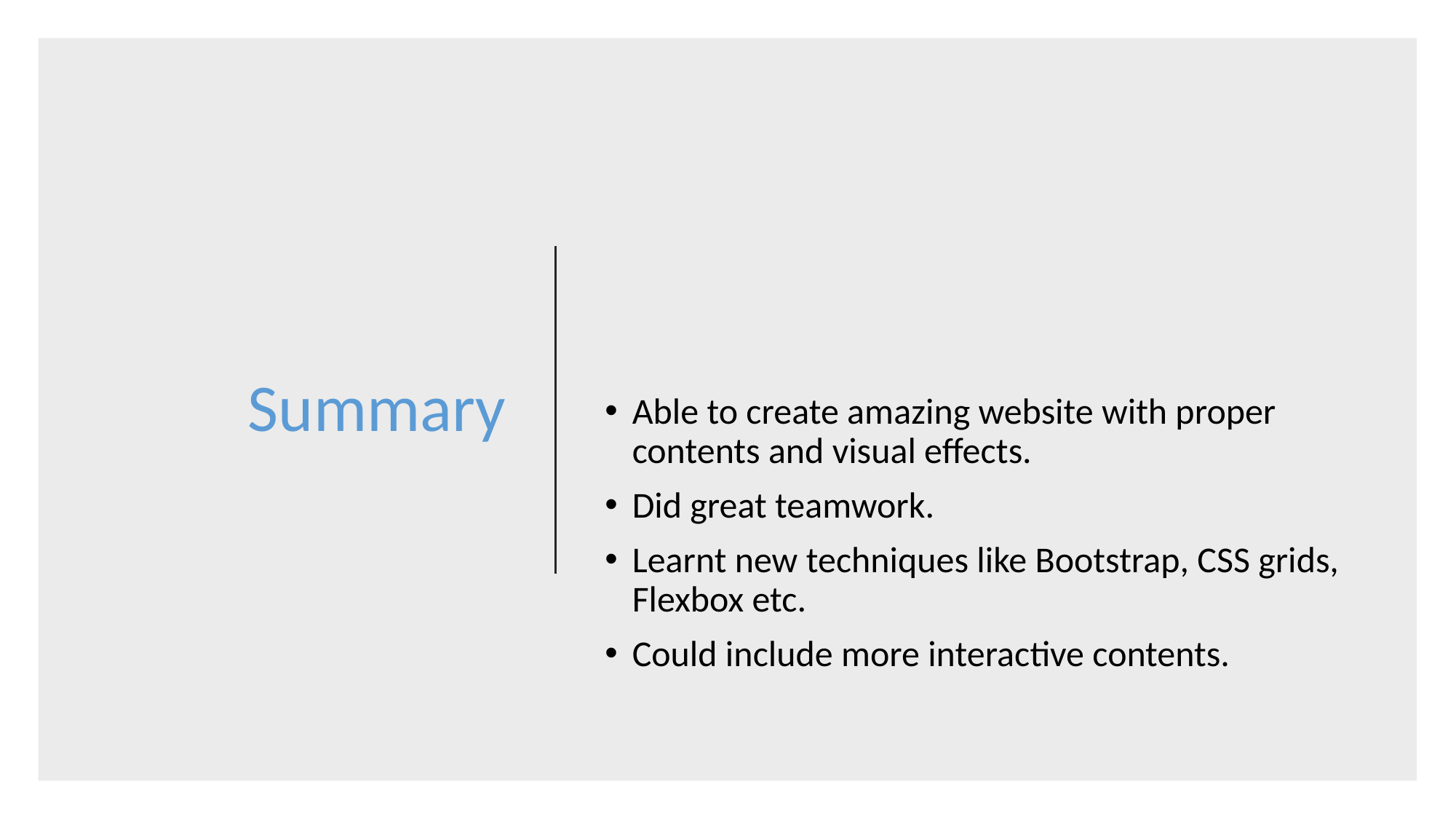

# Summary

Able to create amazing website with proper contents and visual effects.
Did great teamwork.
Learnt new techniques like Bootstrap, CSS grids, Flexbox etc.
Could include more interactive contents.